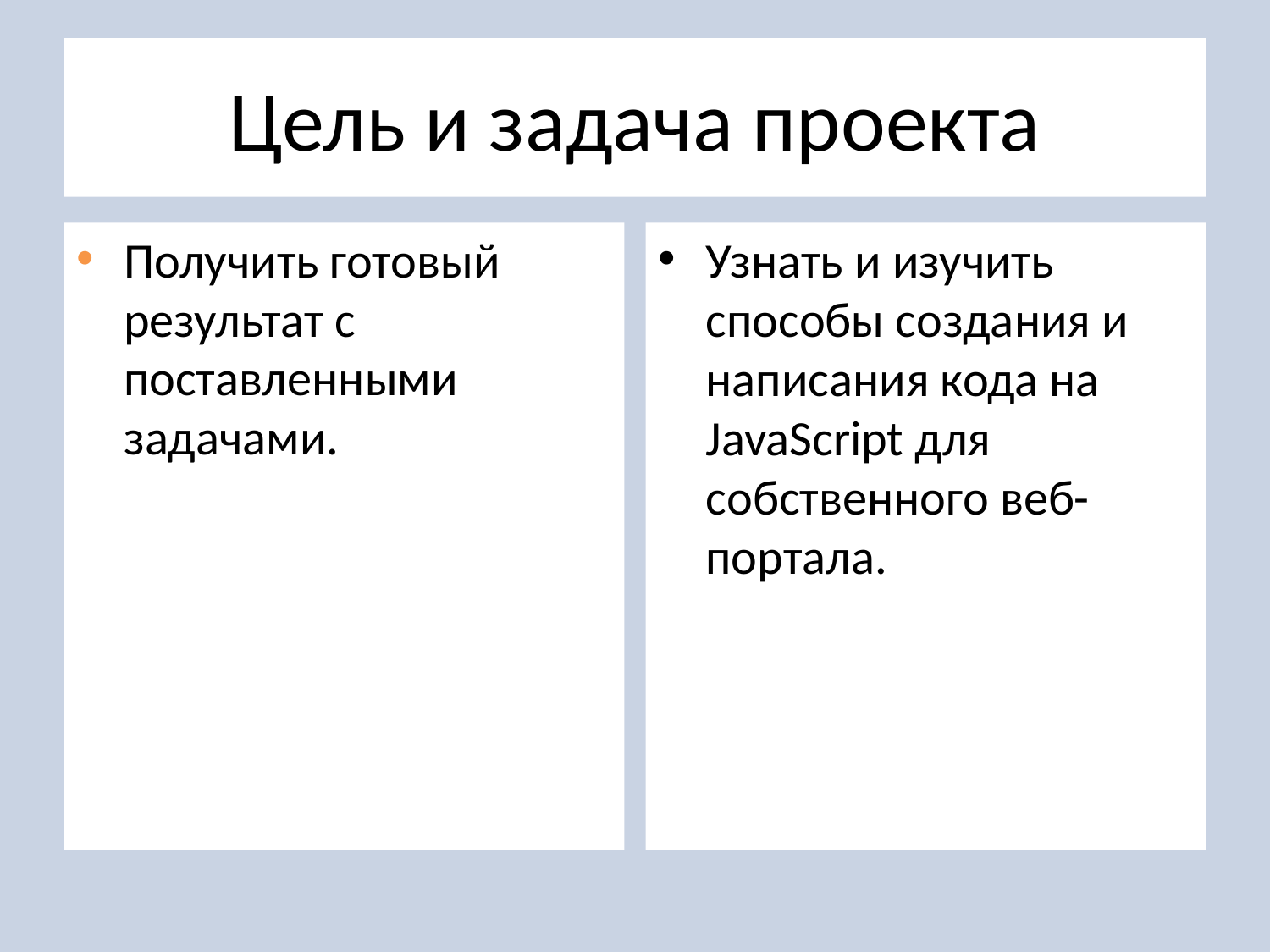

# Цель и задача проекта
Получить готовый результат с поставленными задачами.
Узнать и изучить способы создания и написания кода на JavaScript для собственного веб-портала.